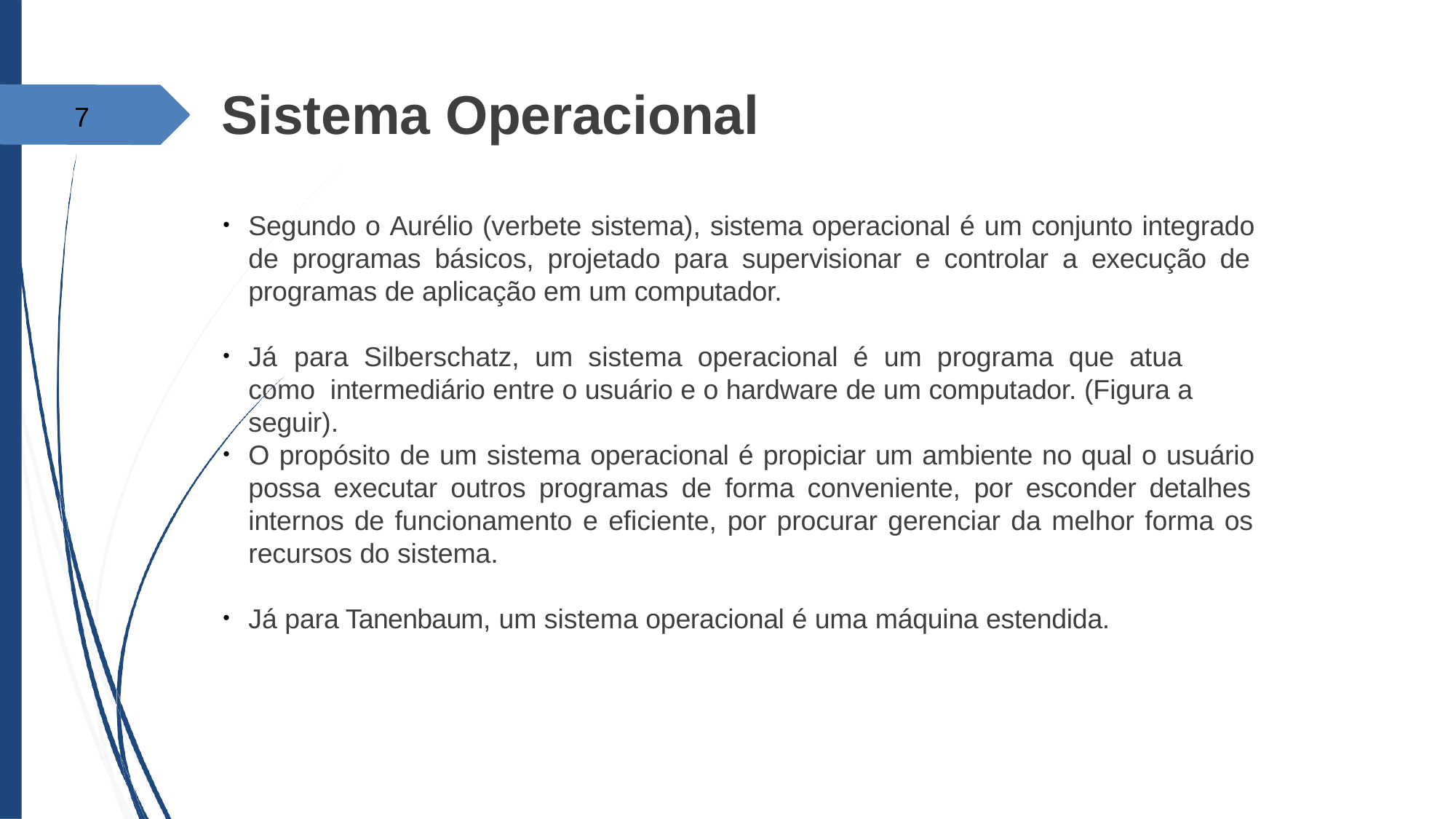

# Sistema Operacional
7
Segundo o Aurélio (verbete sistema), sistema operacional é um conjunto integrado  de programas básicos, projetado para supervisionar e controlar a execução de  programas de aplicação em um computador.
●
Já	para	Silberschatz,	um	sistema	operacional	é	um	programa	que	atua	como  intermediário entre o usuário e o hardware de um computador. (Figura a seguir).
●
O propósito de um sistema operacional é propiciar um ambiente no qual o usuário  possa executar outros programas de forma conveniente, por esconder detalhes  internos de funcionamento e eficiente, por procurar gerenciar da melhor forma os  recursos do sistema.
●
Já para Tanenbaum, um sistema operacional é uma máquina estendida.
●